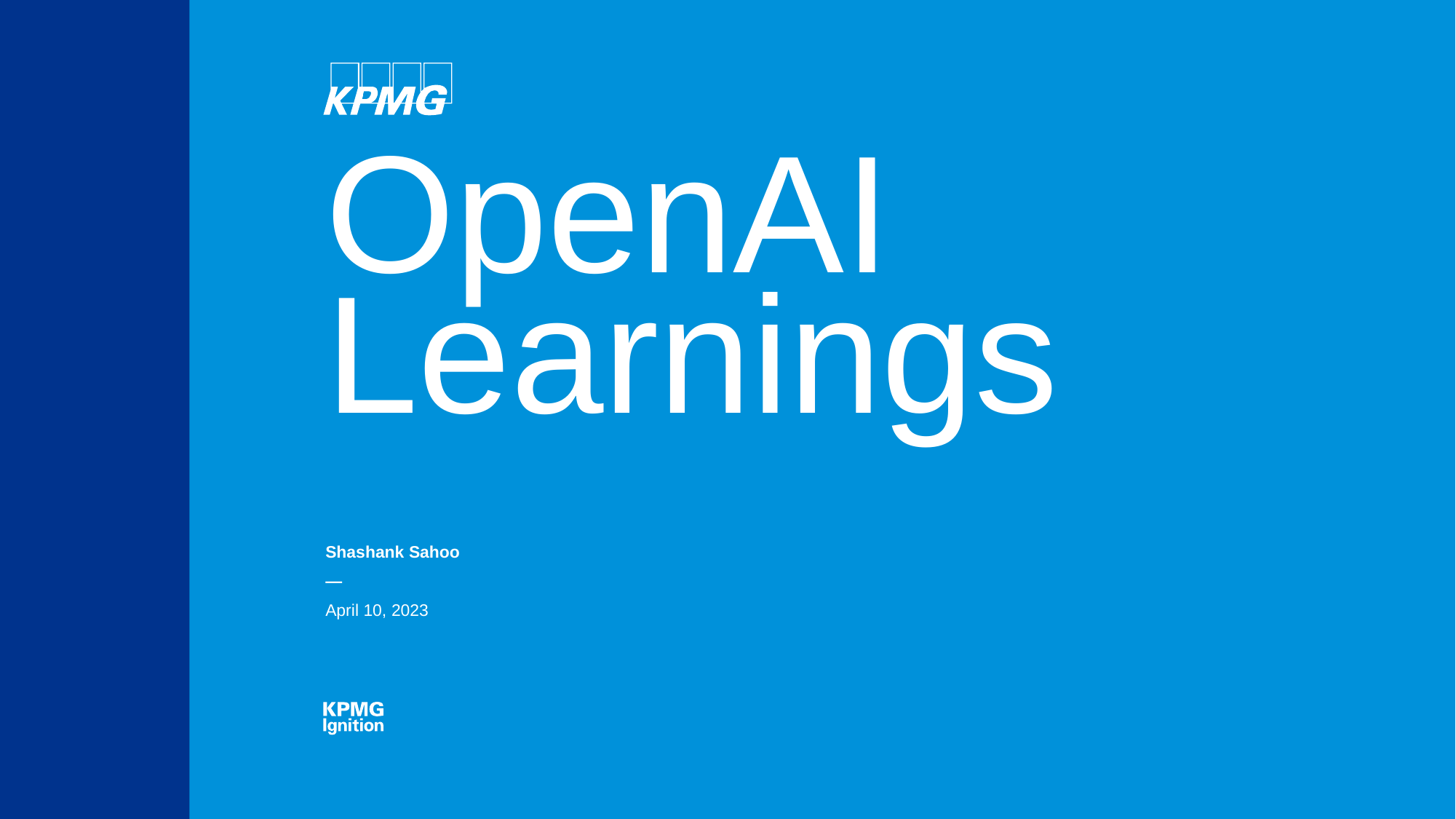

# OpenAI Learnings
Shashank Sahoo
—
April 10, 2023